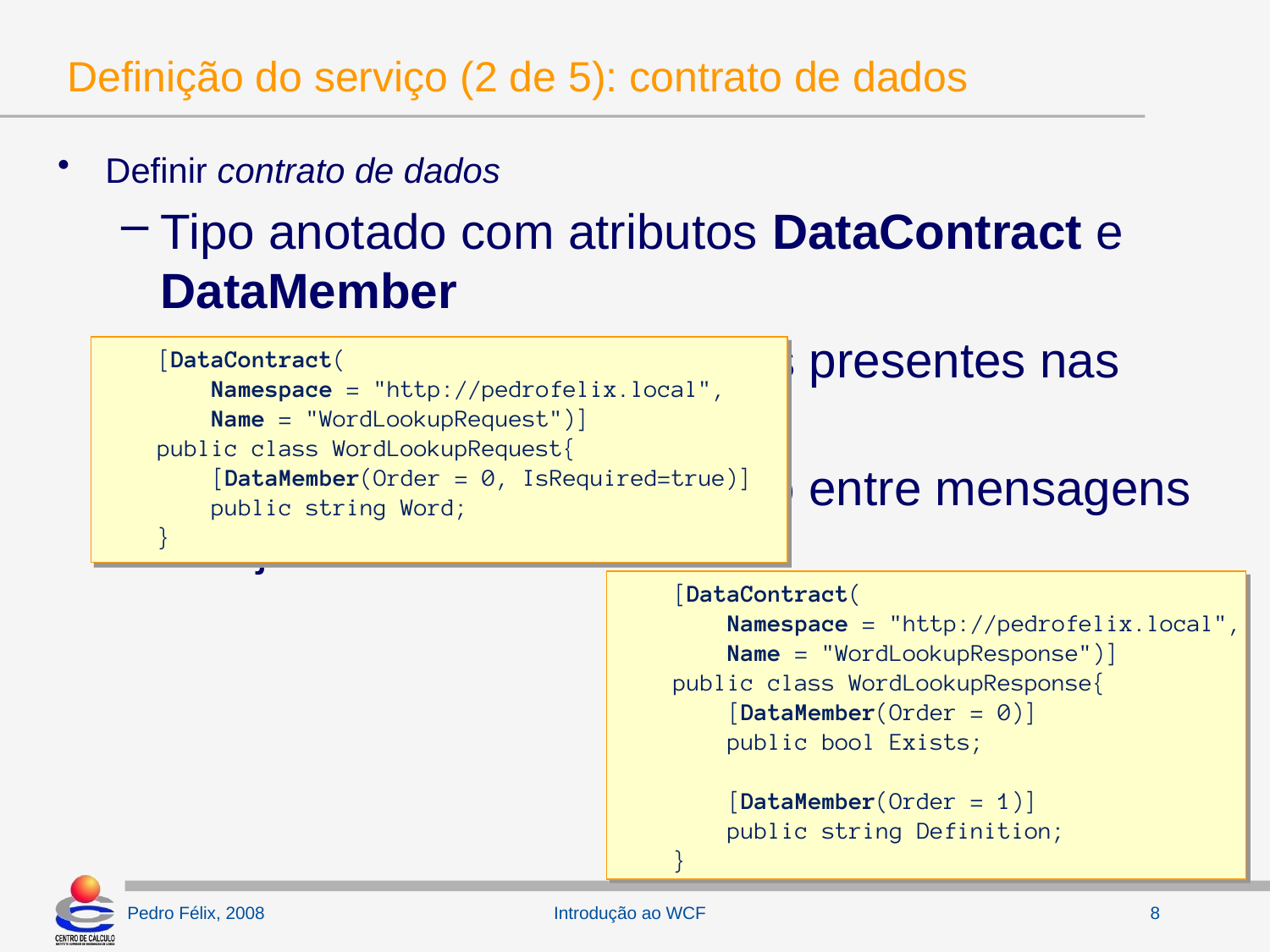

# Definição do serviço (2 de 5): contrato de dados
Definir contrato de dados
Tipo anotado com atributos DataContract e DataMember
Define a estrutura dos dados presentes nas mensagens
Define a forma de conversão entre mensagens e objectos
    [DataContract(
        Namespace = "http://pedrofelix.local",
        Name = "WordLookupRequest")]
    public class WordLookupRequest{
        [DataMember(Order = 0, IsRequired=true)]
        public string Word;
    }

    [DataContract(
        Namespace = "http://pedrofelix.local",
        Name = "WordLookupResponse")]
    public class WordLookupResponse{
        [DataMember(Order = 0)]
        public bool Exists;

        [DataMember(Order = 1)]
        public string Definition;
    }
Introdução ao WCF
8